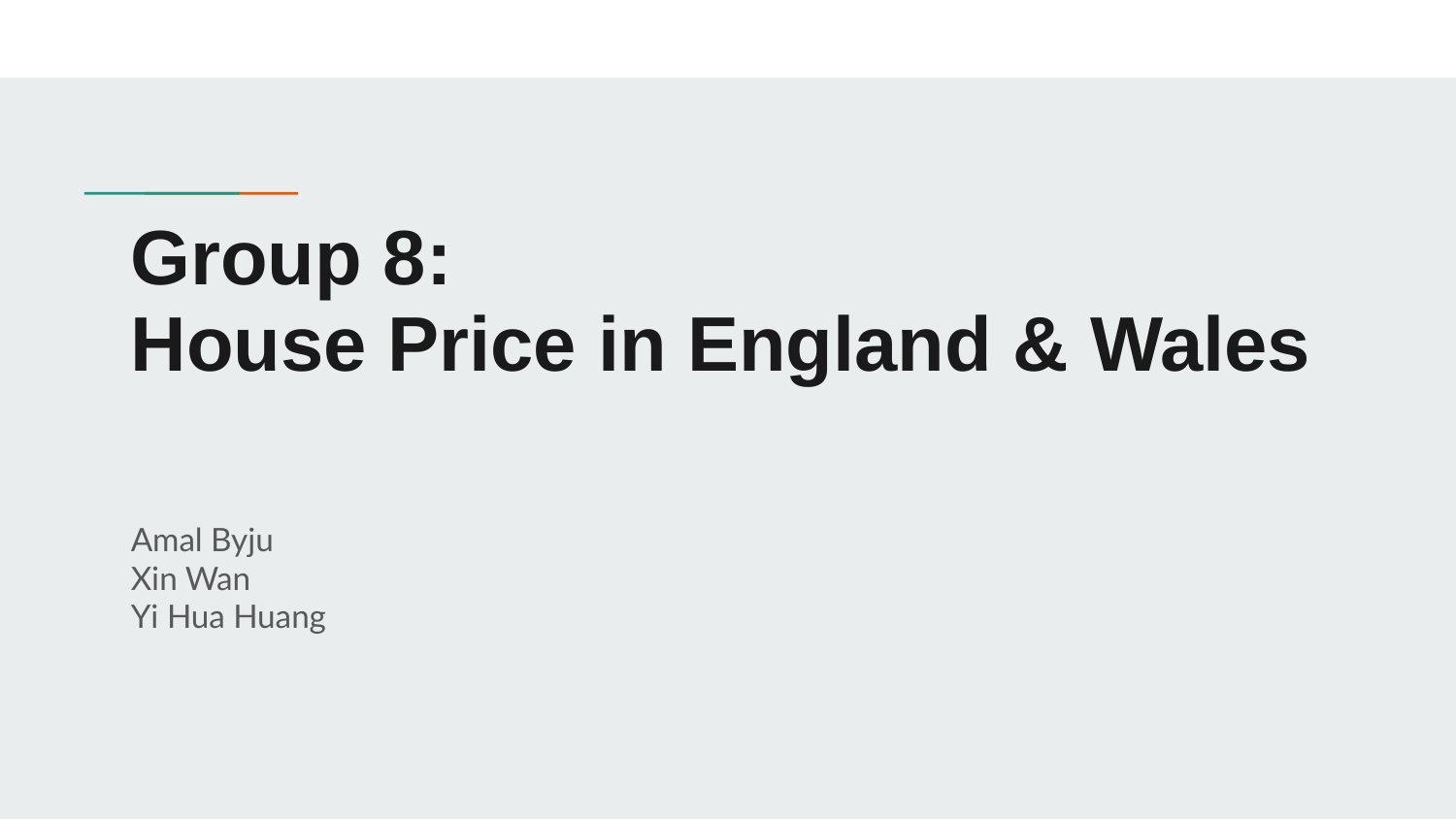

# Group 8:
House Price in England & Wales
Amal Byju
Xin Wan
Yi Hua Huang